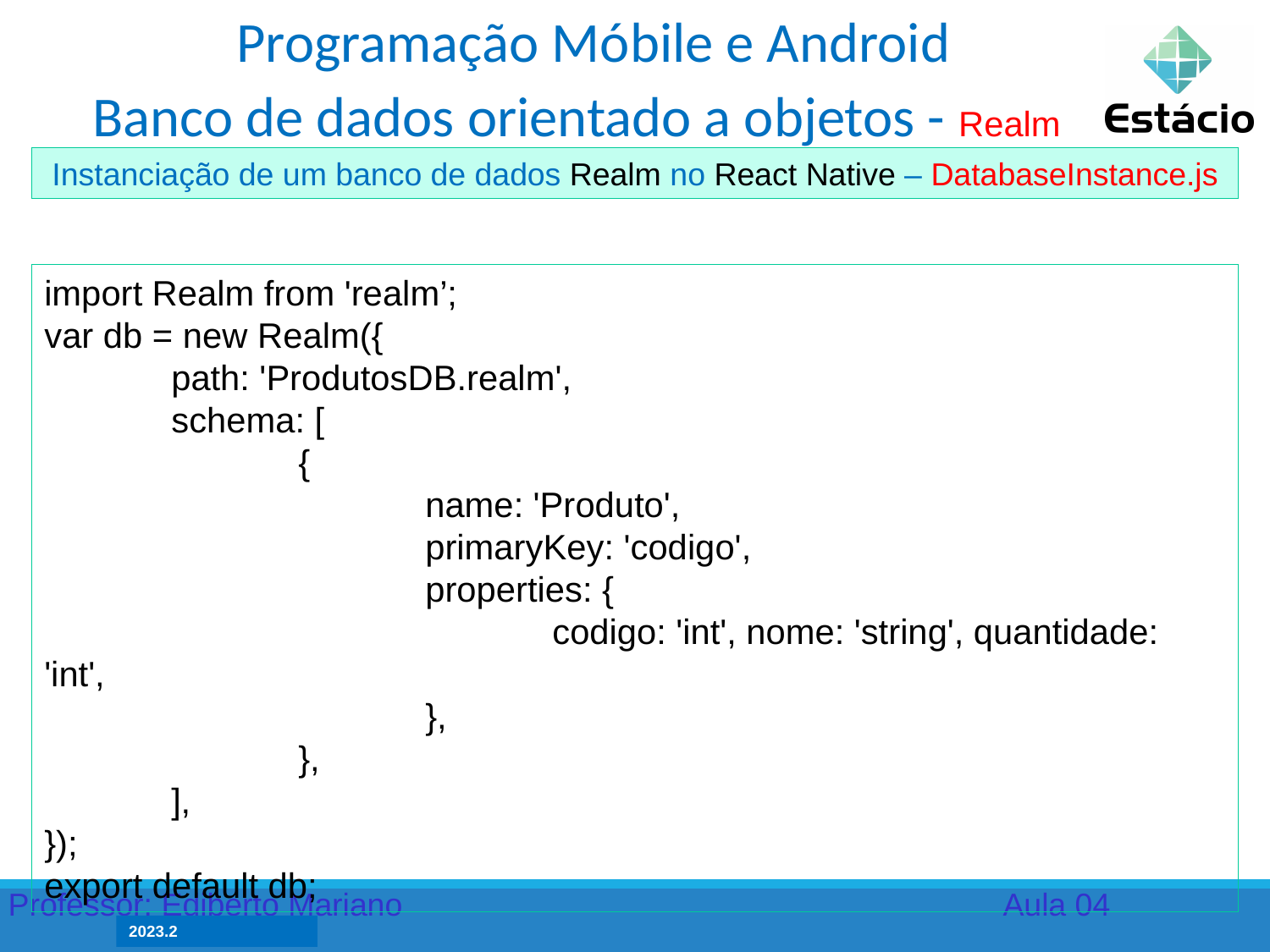

Programação Móbile e Android
Banco de dados orientado a objetos - Realm
Instanciação de um banco de dados Realm no React Native – DatabaseInstance.js

import Realm from 'realm’;
var db = new Realm({
	path: 'ProdutosDB.realm',
	schema: [
		{
			name: 'Produto',
			primaryKey: 'codigo',
			properties: {
				codigo: 'int', nome: 'string', quantidade: 'int',
			},
		},
	],
});
export default db;